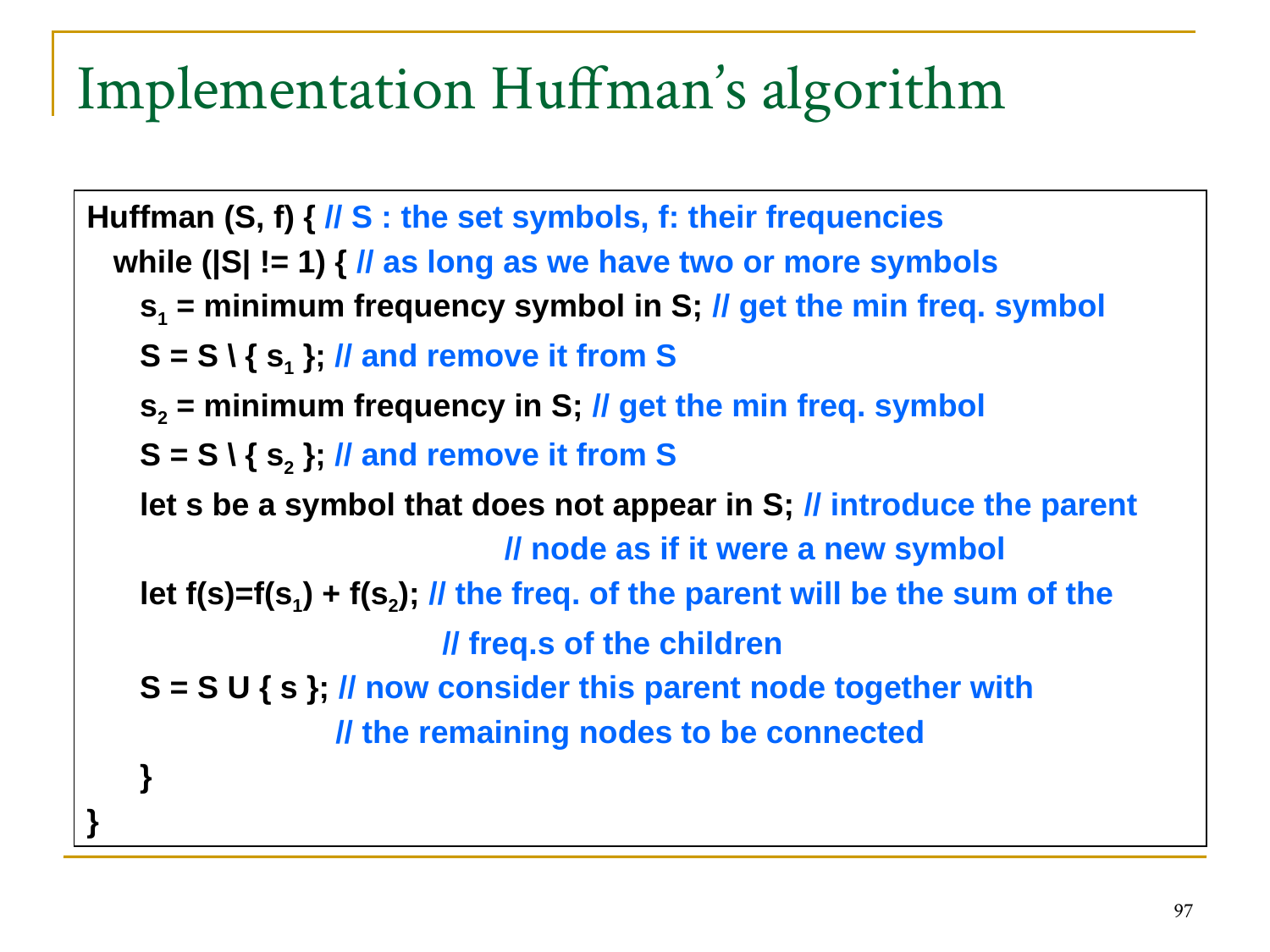

# Implementation Huffman’s algorithm
Huffman (S, f) { // S : the set symbols, f: their frequencies
   while (|S| != 1) { // as long as we have two or more symbols
      s1 = minimum frequency symbol in S; // get the min freq. symbol
      S = S \ { s1 }; // and remove it from S
      s2 = minimum frequency in S; // get the min freq. symbol
      S = S \ { s2 }; // and remove it from S
      let s be a symbol that does not appear in S; // introduce the parent
                                               // node as if it were a new symbol
      let f(s)=f(s1) + f(s2); // the freq. of the parent will be the sum of the
                                        // freq.s of the children
      S = S U { s }; // now consider this parent node together with
                            // the remaining nodes to be connected
      }
}
97